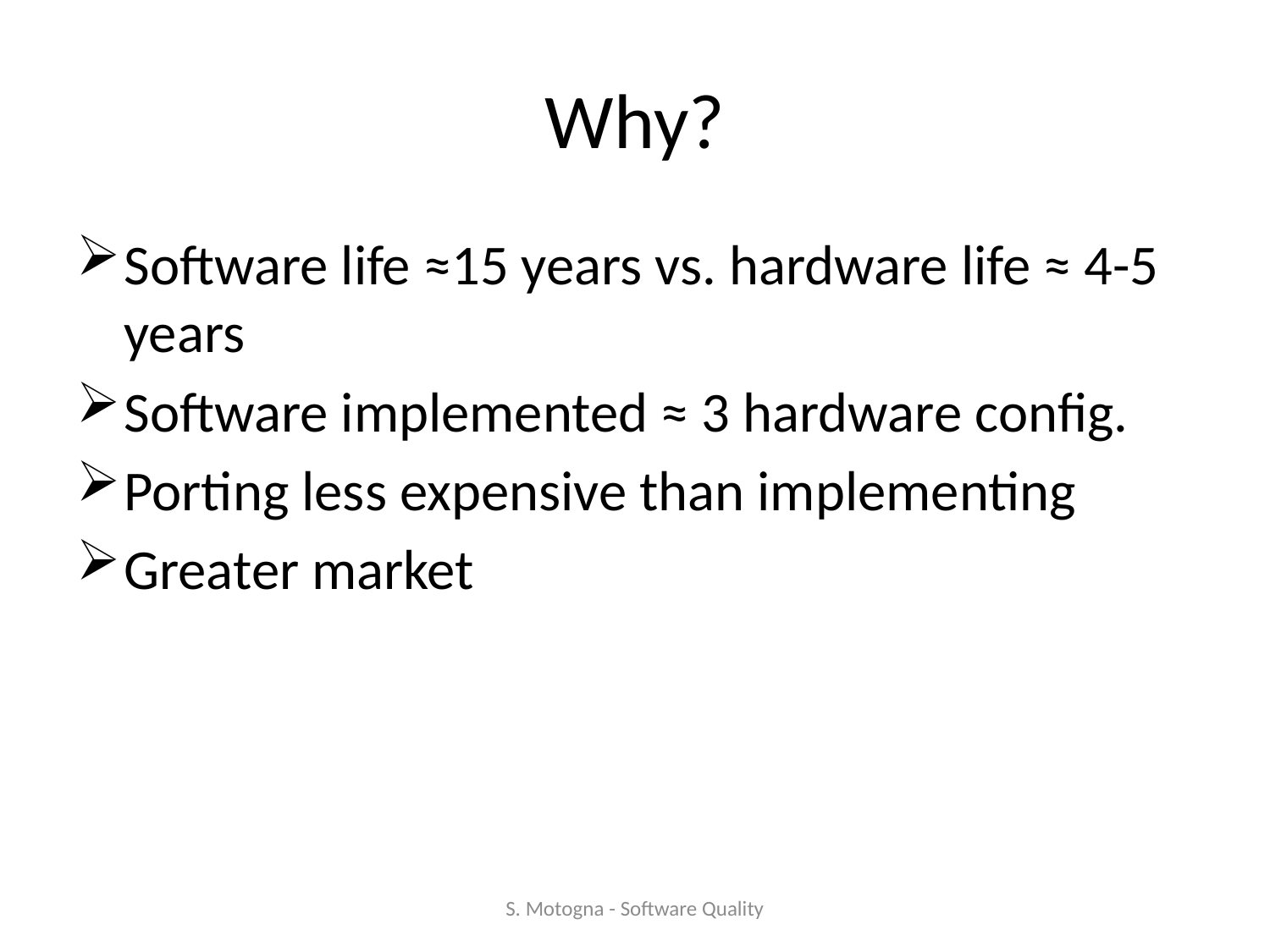

# Why?
Software life ≈15 years vs. hardware life ≈ 4-5 years
Software implemented ≈ 3 hardware config.
Porting less expensive than implementing
Greater market
S. Motogna - Software Quality